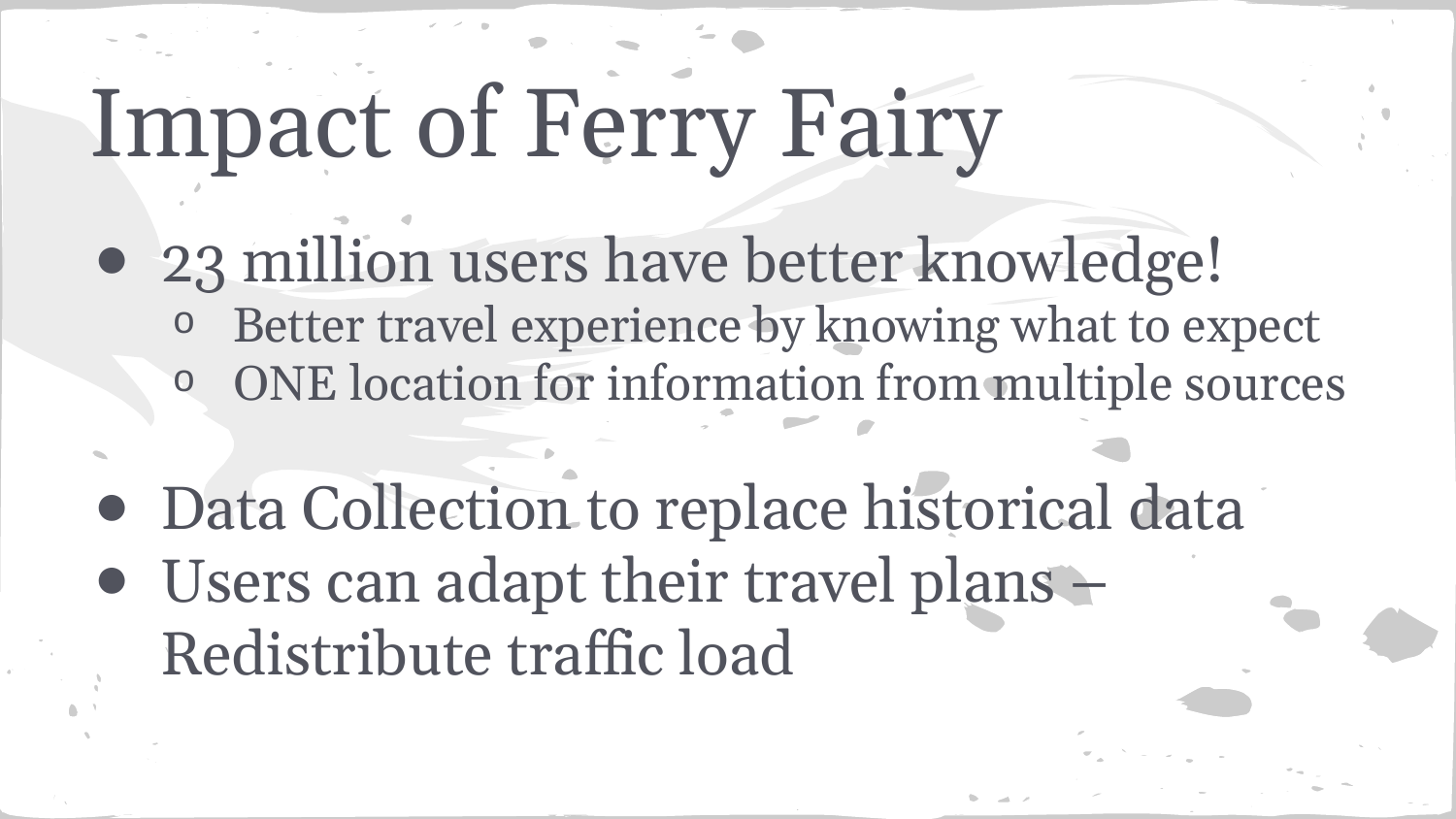

# Impact of Ferry Fairy
23 million users have better knowledge!
Better travel experience by knowing what to expect
ONE location for information from multiple sources

Data Collection to replace historical data
Users can adapt their travel plans – Redistribute traffic load